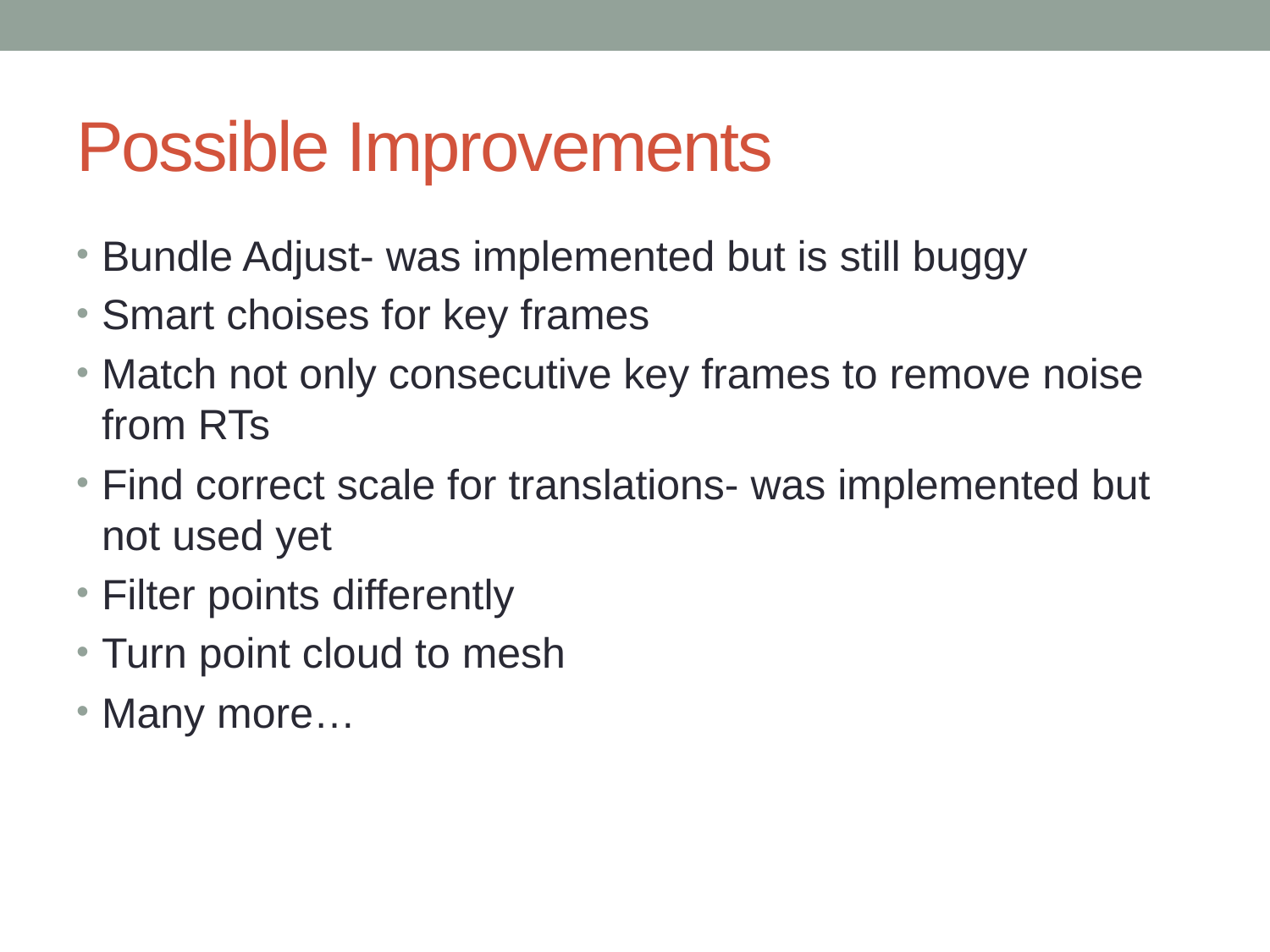

# Possible Improvements
Bundle Adjust- was implemented but is still buggy
Smart choises for key frames
Match not only consecutive key frames to remove noise from RTs
Find correct scale for translations- was implemented but not used yet
Filter points differently
Turn point cloud to mesh
Many more…